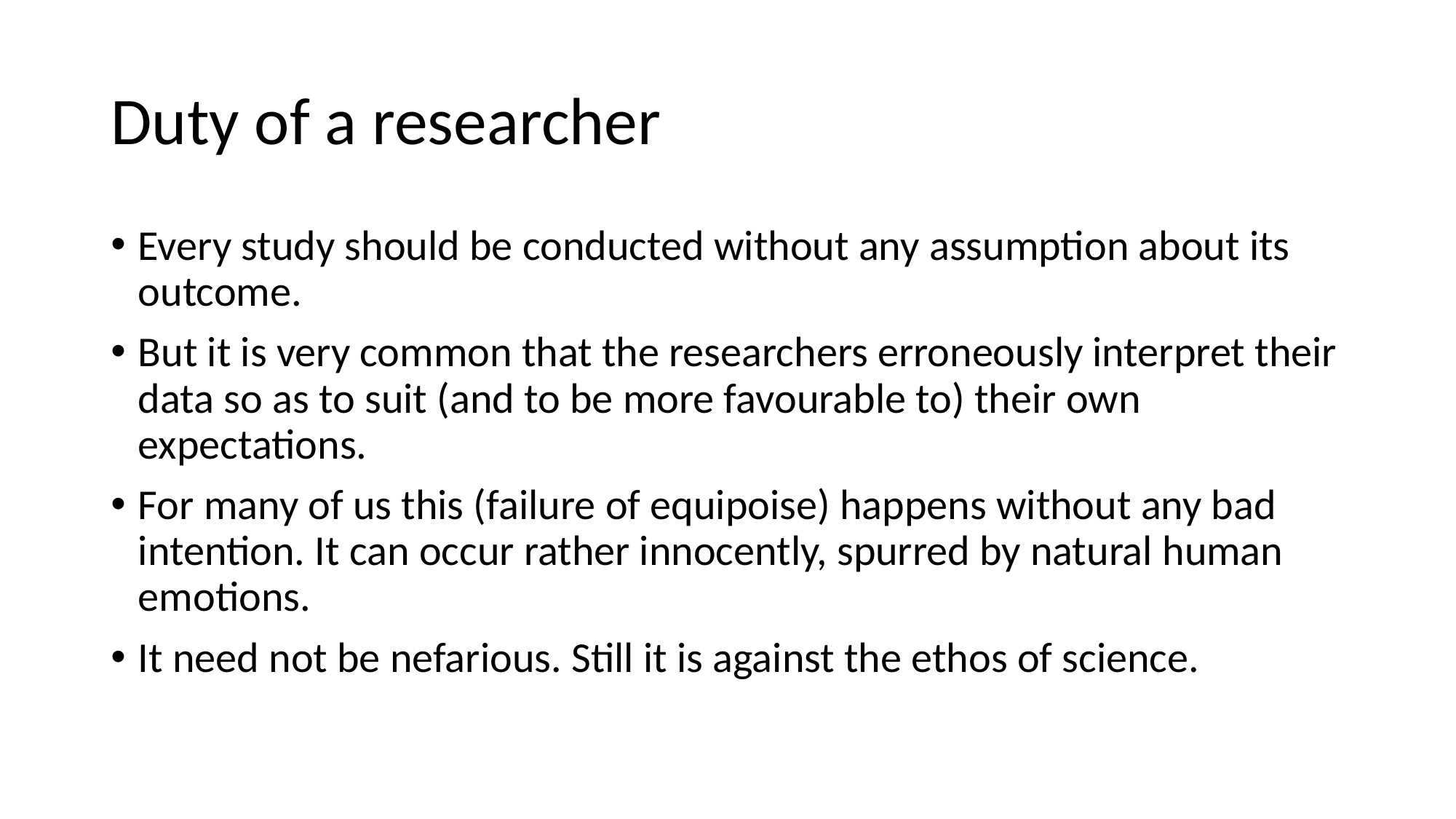

# Duty of a researcher
Every study should be conducted without any assumption about its outcome.
But it is very common that the researchers erroneously interpret their data so as to suit (and to be more favourable to) their own expectations.
For many of us this (failure of equipoise) happens without any bad intention. It can occur rather innocently, spurred by natural human emotions.
It need not be nefarious. Still it is against the ethos of science.